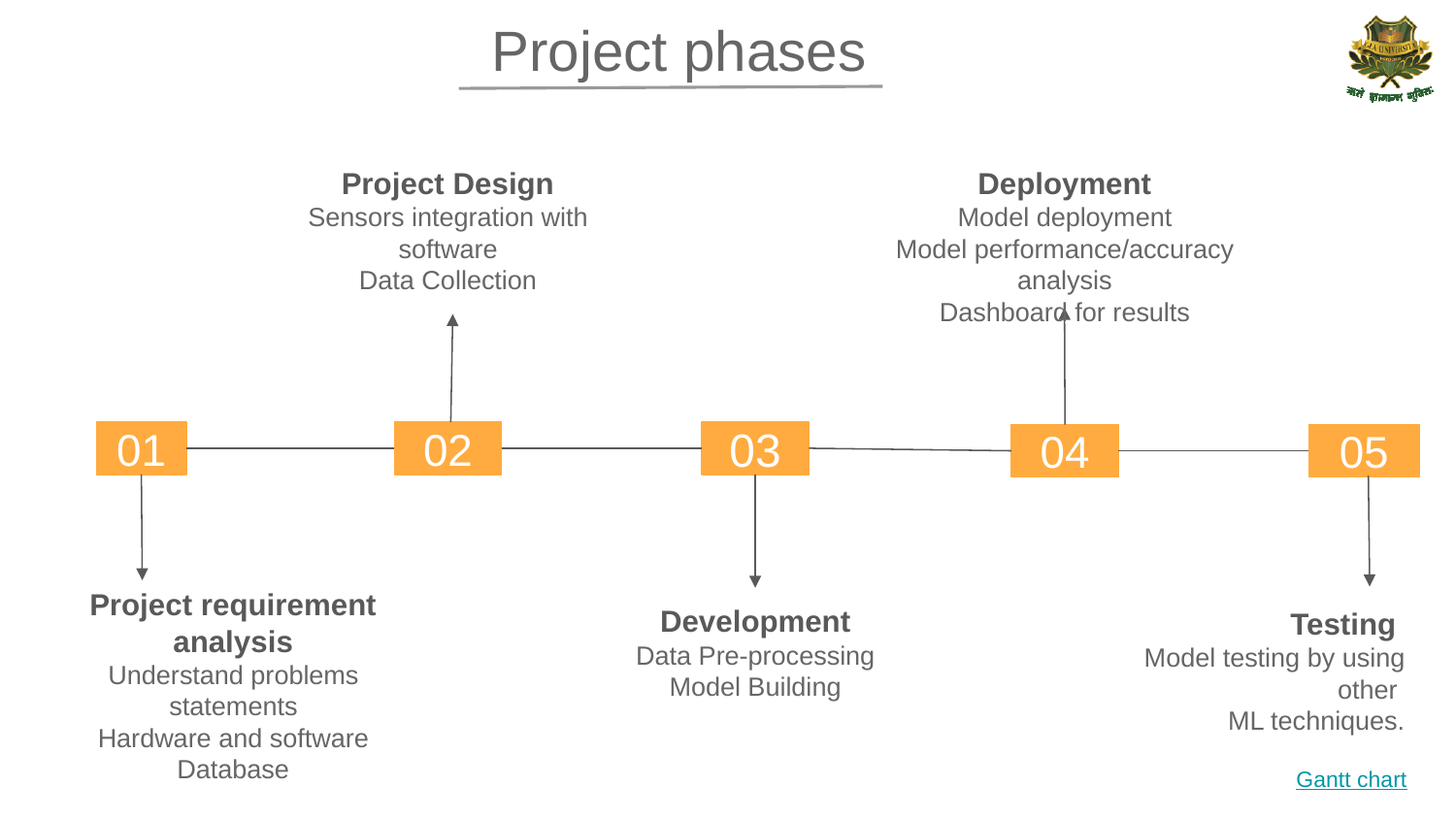

Project phases
Project Design
Sensors integration with software
Data Collection
Deployment
Model deployment
Model performance/accuracy analysis
Dashboard for results
02
03
01
05
04
Project requirement analysis
Understand problems statements
Hardware and software
Database
Development
Data Pre-processing
Model Building
Testing
Model testing by using other
ML techniques.
Gantt chart